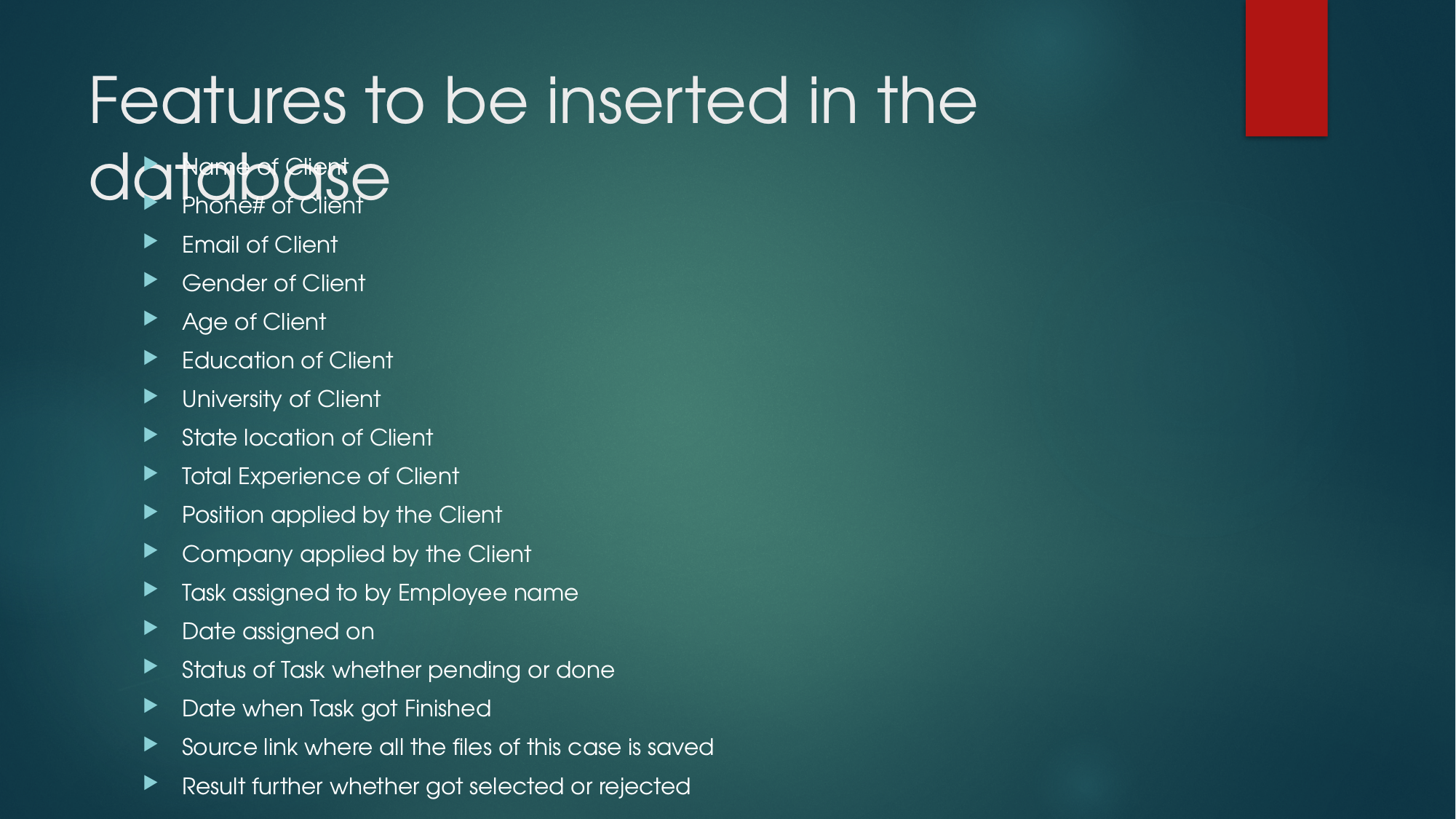

# Features to be inserted in the database
Name of Client
Phone# of Client
Email of Client
Gender of Client
Age of Client
Education of Client
University of Client
State location of Client
Total Experience of Client
Position applied by the Client
Company applied by the Client
Task assigned to by Employee name
Date assigned on
Status of Task whether pending or done
Date when Task got Finished
Source link where all the files of this case is saved
Result further whether got selected or rejected